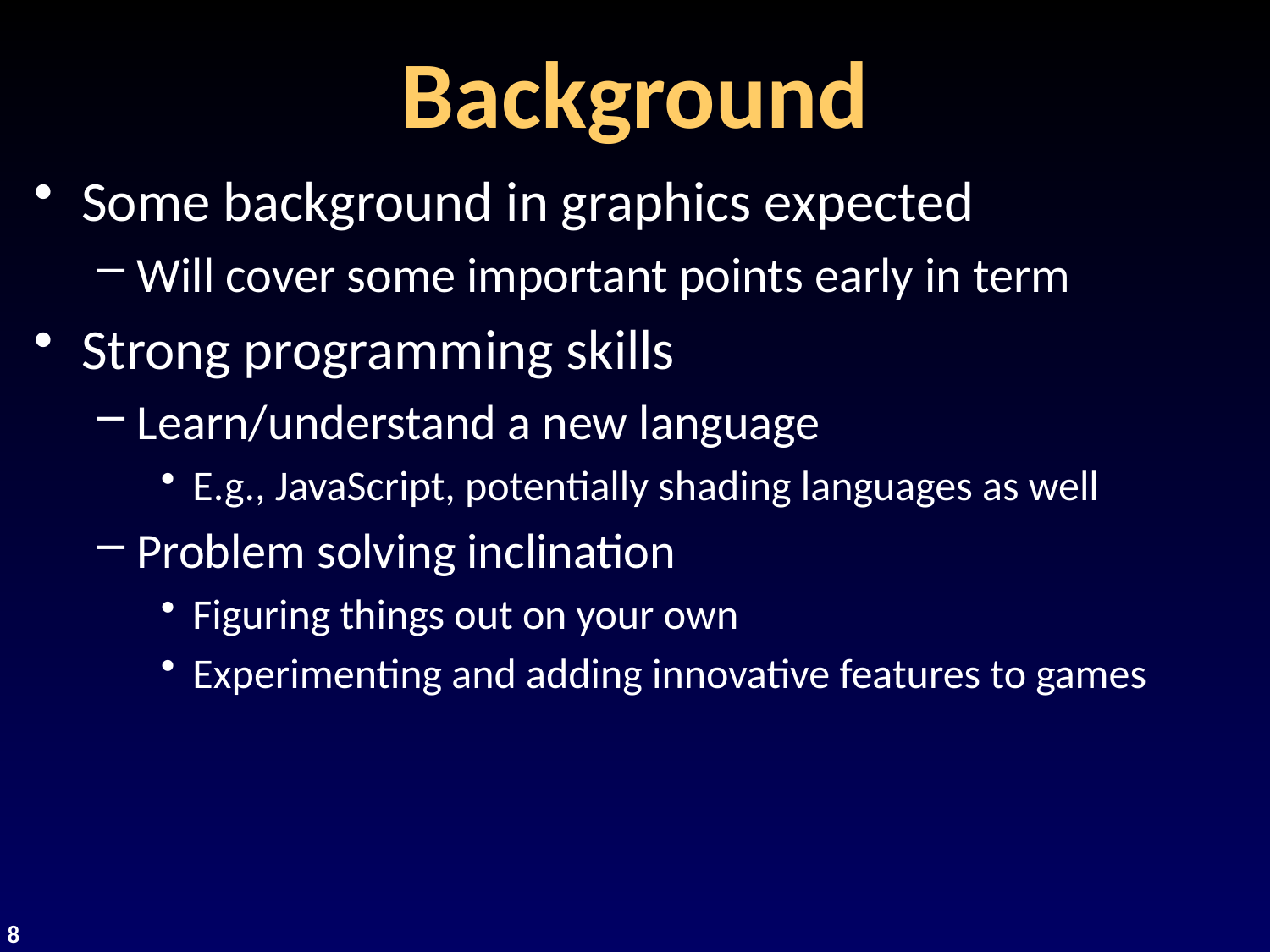

# Background
Some background in graphics expected
Will cover some important points early in term
Strong programming skills
Learn/understand a new language
E.g., JavaScript, potentially shading languages as well
Problem solving inclination
Figuring things out on your own
Experimenting and adding innovative features to games
8